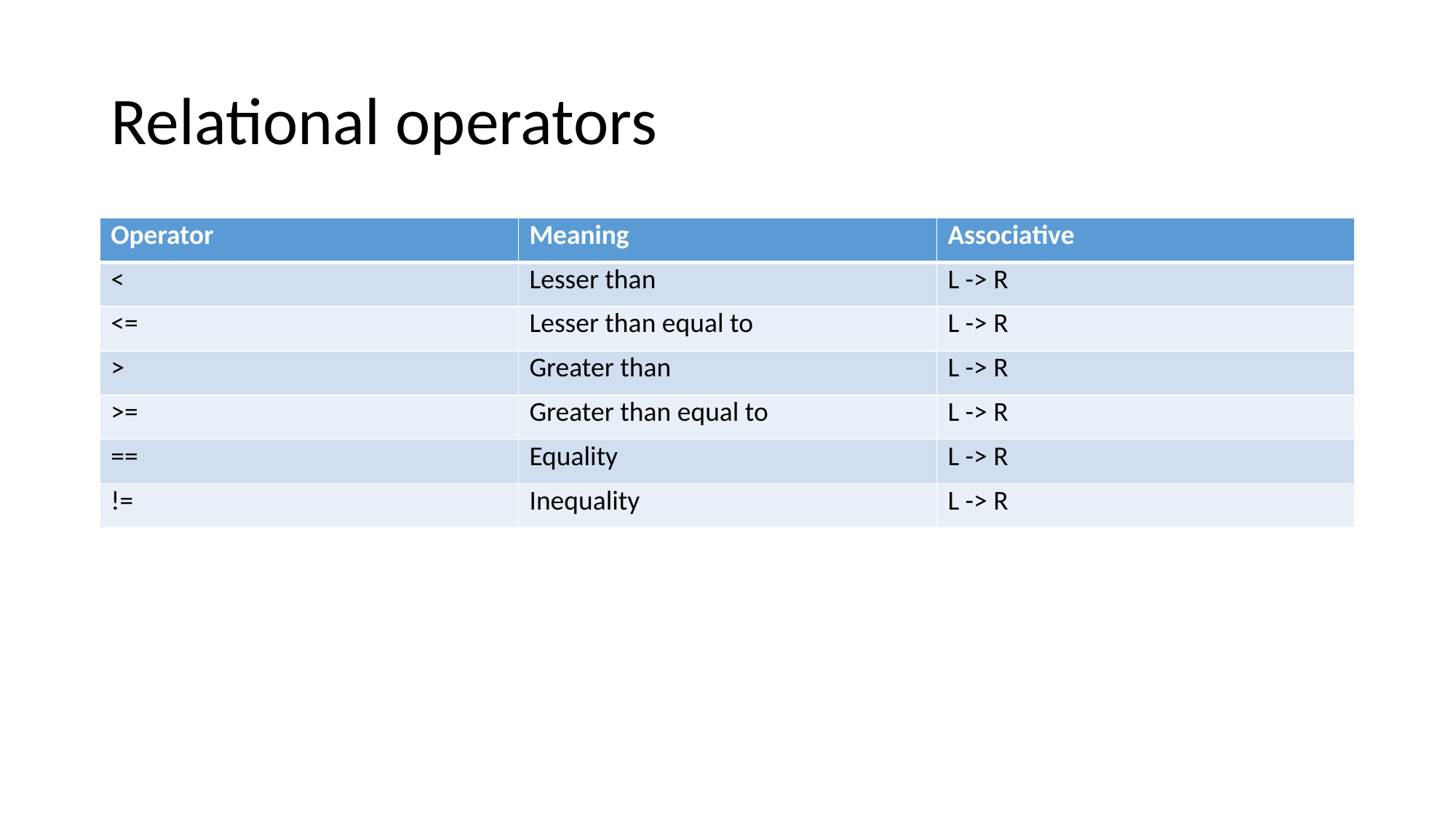

# Relational operators
| Operator | Meaning | Associative |
| --- | --- | --- |
| < | Lesser than | L -> R |
| <= | Lesser than equal to | L -> R |
| > | Greater than | L -> R |
| >= | Greater than equal to | L -> R |
| == | Equality | L -> R |
| != | Inequality | L -> R |